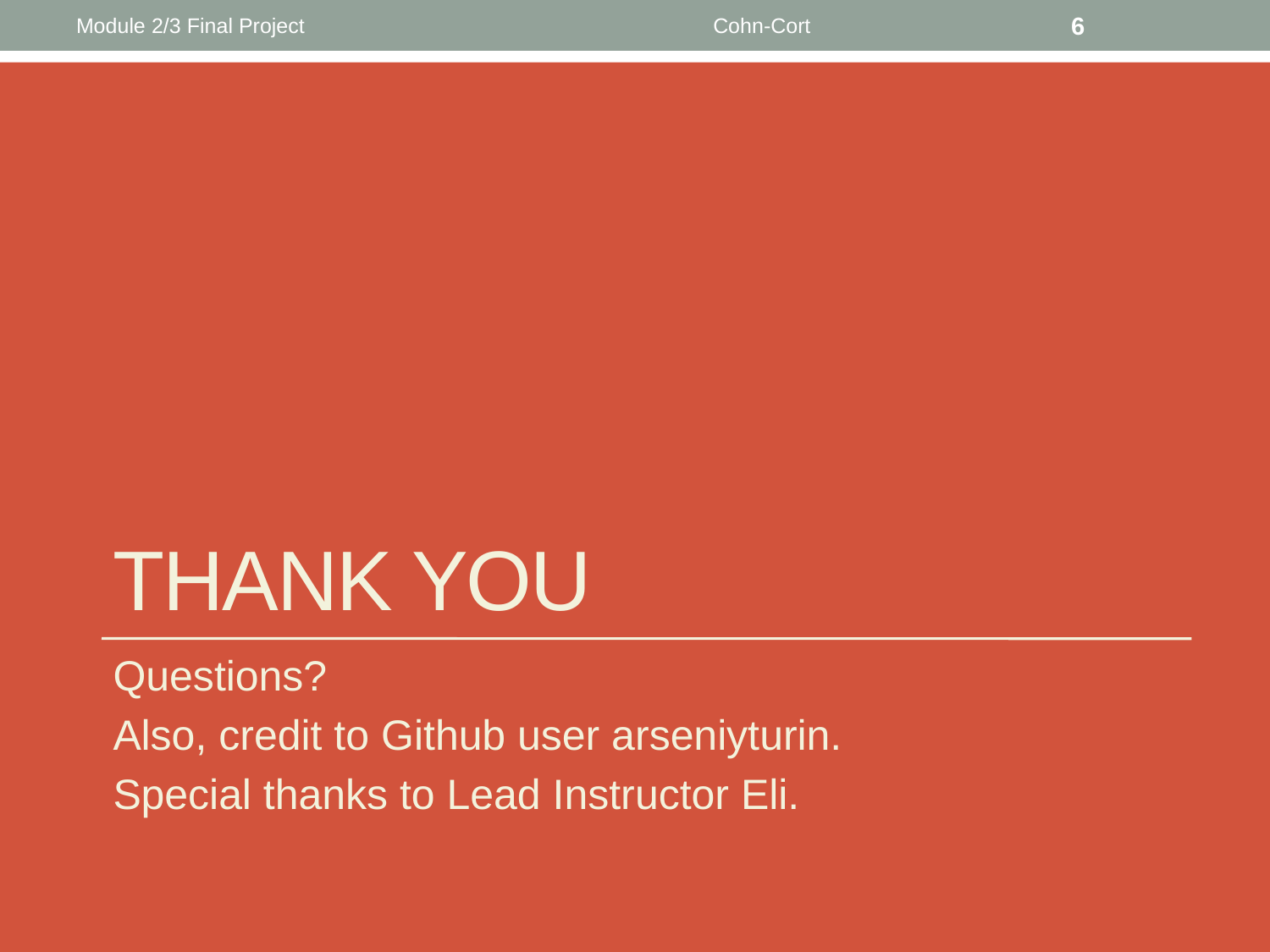

Module 2/3 Final Project
Cohn-Cort
6
# THANK YOU
Questions?
Also, credit to Github user arseniyturin.
Special thanks to Lead Instructor Eli.